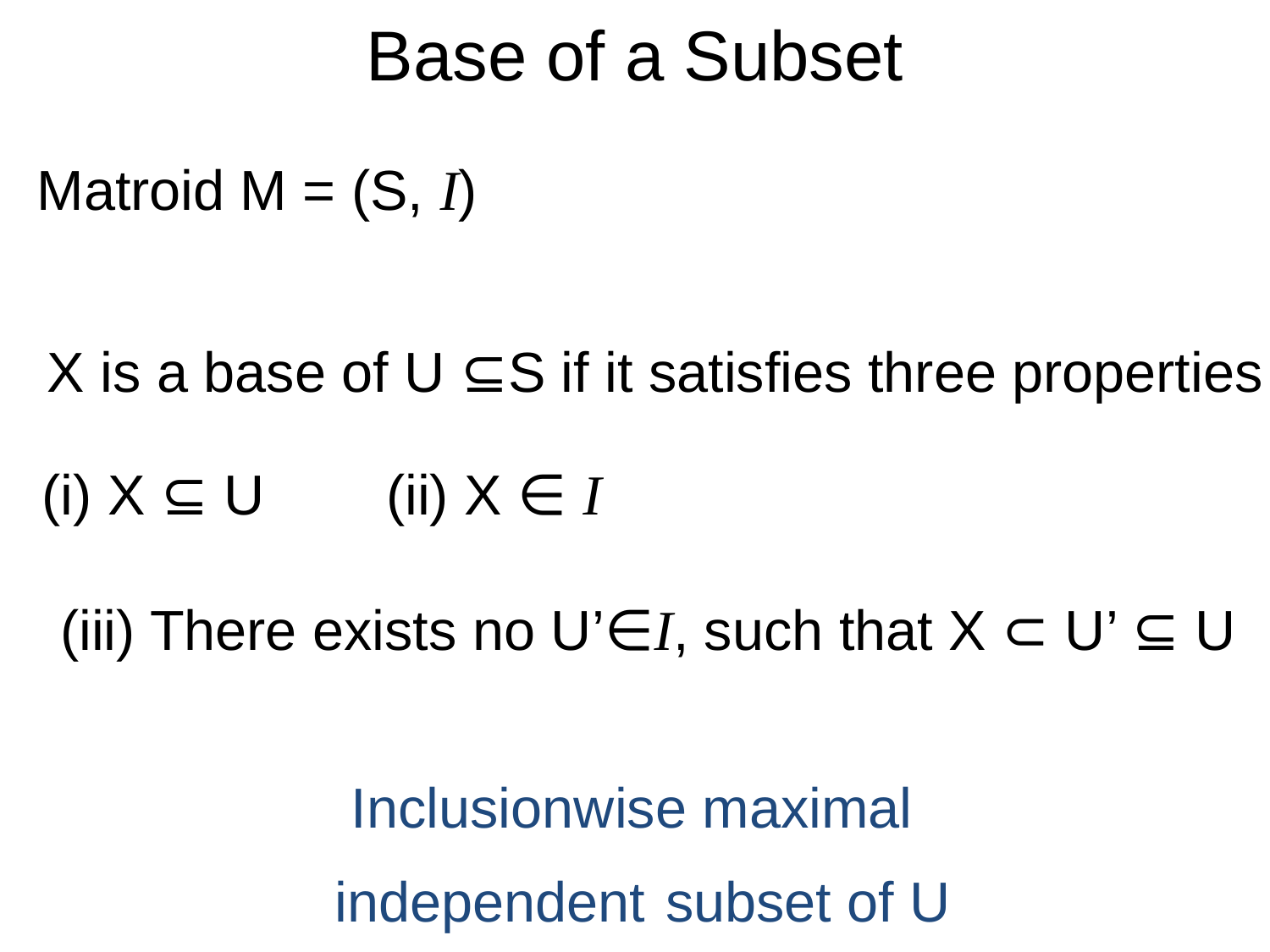

# Base of a Subset
Matroid M = (S, I)
X is a base of U ⊆S if it satisfies three properties
(i) X ⊆ U
(ii) X ∈ I
(iii) There exists no U’∈I, such that X ⊂ U’ ⊆ U
Inclusionwise maximal
independent
subset of U